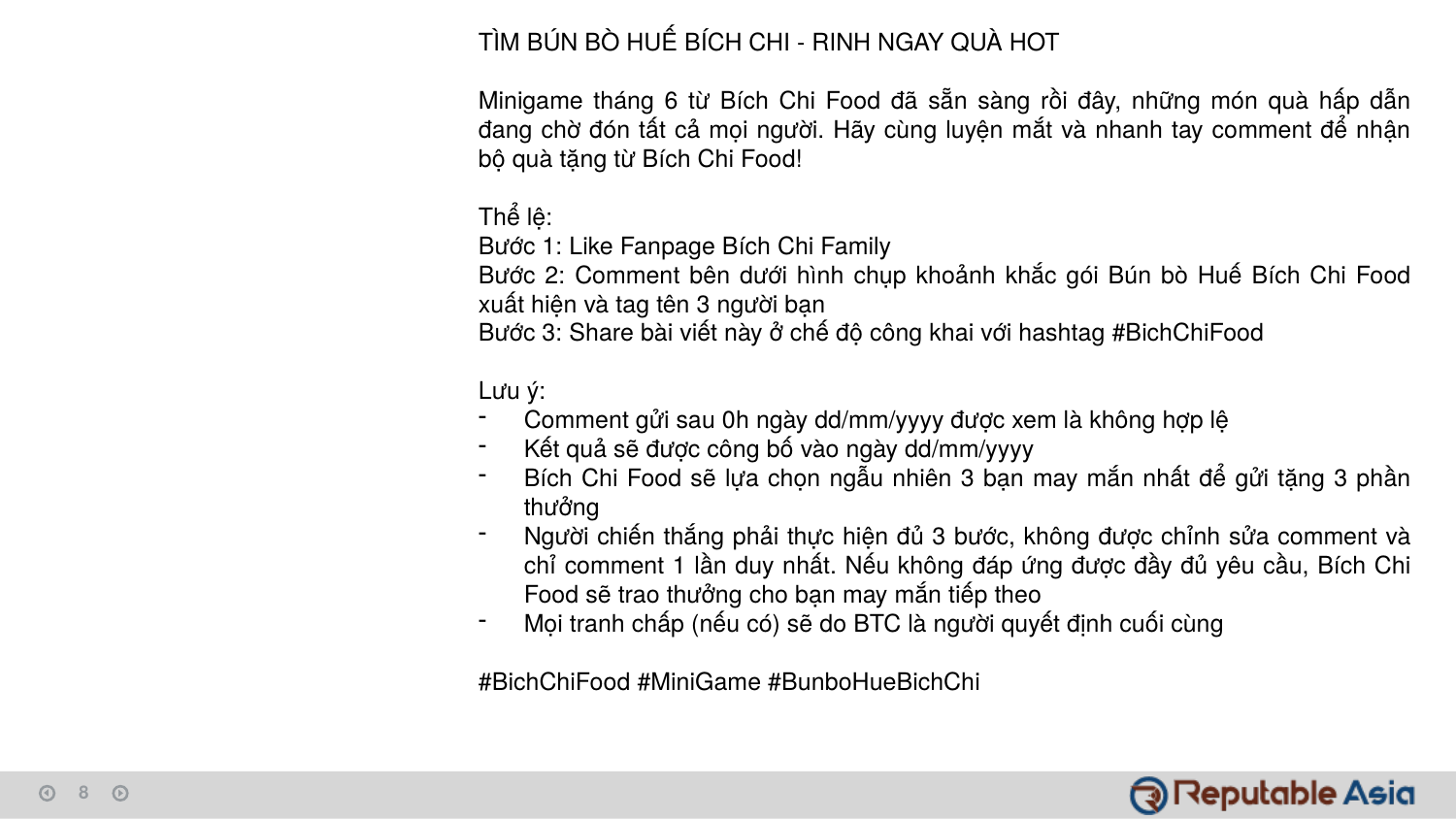

TÌM BÚN BÒ HUẾ BÍCH CHI - RINH NGAY QUÀ HOT

Minigame tháng 6 từ Bích Chi Food đã sẵn sàng rồi đây, những món quà hấp dẫn đang chờ đón tất cả mọi người. Hãy cùng luyện mắt và nhanh tay comment để nhận bộ quà tặng từ Bích Chi Food!

Thể lệ:
Bước 1: Like Fanpage Bích Chi Family
Bước 2: Comment bên dưới hình chụp khoảnh khắc gói Bún bò Huế Bích Chi Food xuất hiện và tag tên 3 người bạn
Bước 3: Share bài viết này ở chế độ công khai với hashtag #BichChiFood

Lưu ý:
Comment gửi sau 0h ngày dd/mm/yyyy được xem là không hợp lệ
Kết quả sẽ được công bố vào ngày dd/mm/yyyy
Bích Chi Food sẽ lựa chọn ngẫu nhiên 3 bạn may mắn nhất để gửi tặng 3 phần thưởng
Người chiến thắng phải thực hiện đủ 3 bước, không được chỉnh sửa comment và chỉ comment 1 lần duy nhất. Nếu không đáp ứng được đầy đủ yêu cầu, Bích Chi Food sẽ trao thưởng cho bạn may mắn tiếp theo
Mọi tranh chấp (nếu có) sẽ do BTC là người quyết định cuối cùng

#BichChiFood #MiniGame #BunboHueBichChi
8